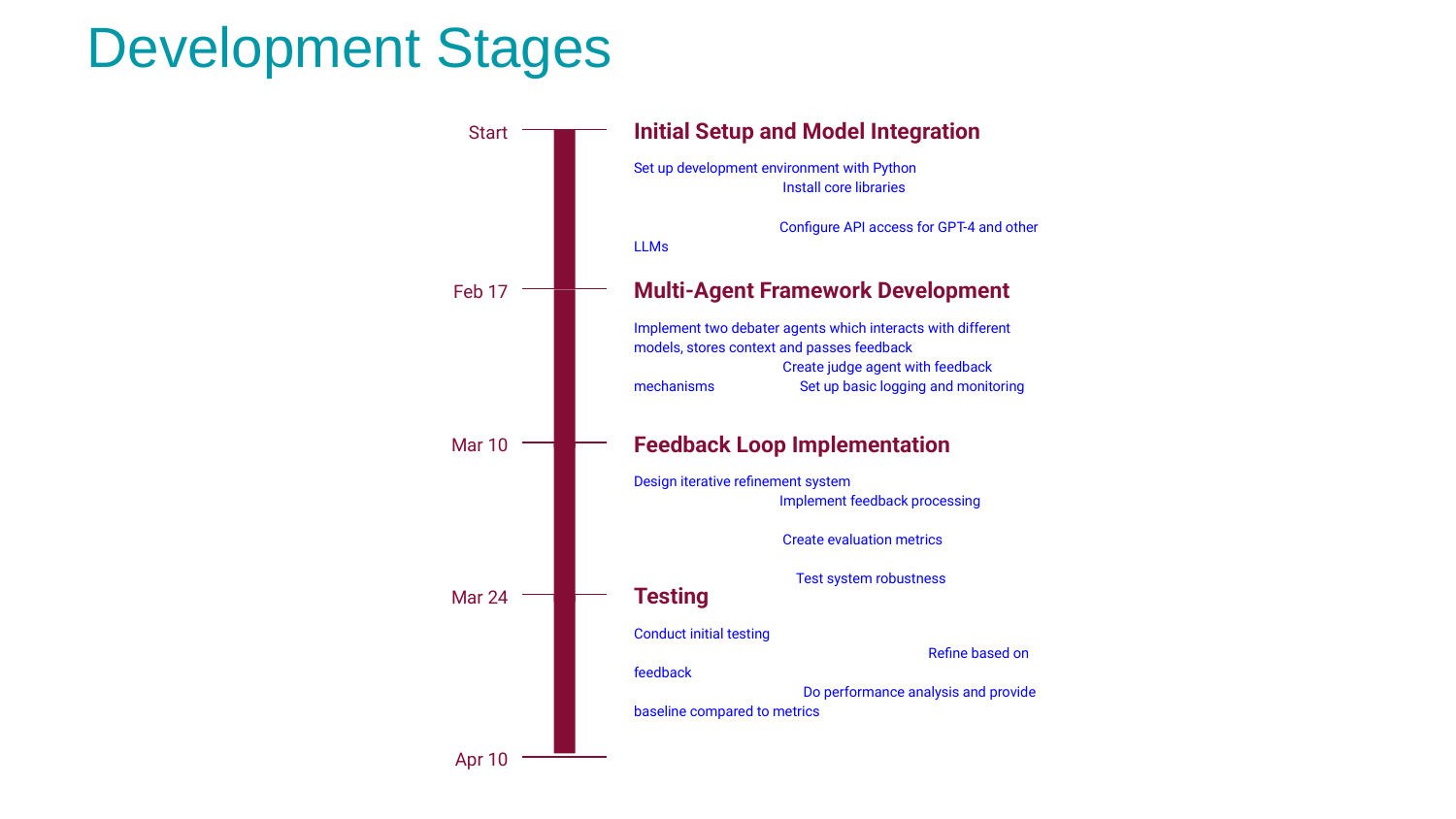

# Development Stages
Initial Setup and Model Integration
Start

Set up development environment with Python		 Install core libraries				Configure API access for GPT-4 and other LLMs

Multi-Agent Framework Development
Feb 17

Implement two debater agents which interacts with different models, stores context and passes feedback 		 Create judge agent with feedback mechanisms 	      Set up basic logging and monitoring
Feedback Loop Implementation
Mar 10

Design iterative refinement system 		Implement feedback processing 			 Create evaluation metrics 			     Test system robustness
Testing
Mar 24

Conduct initial testing 				 Refine based on feedback 			       Do performance analysis and provide baseline compared to metrics
Apr 10